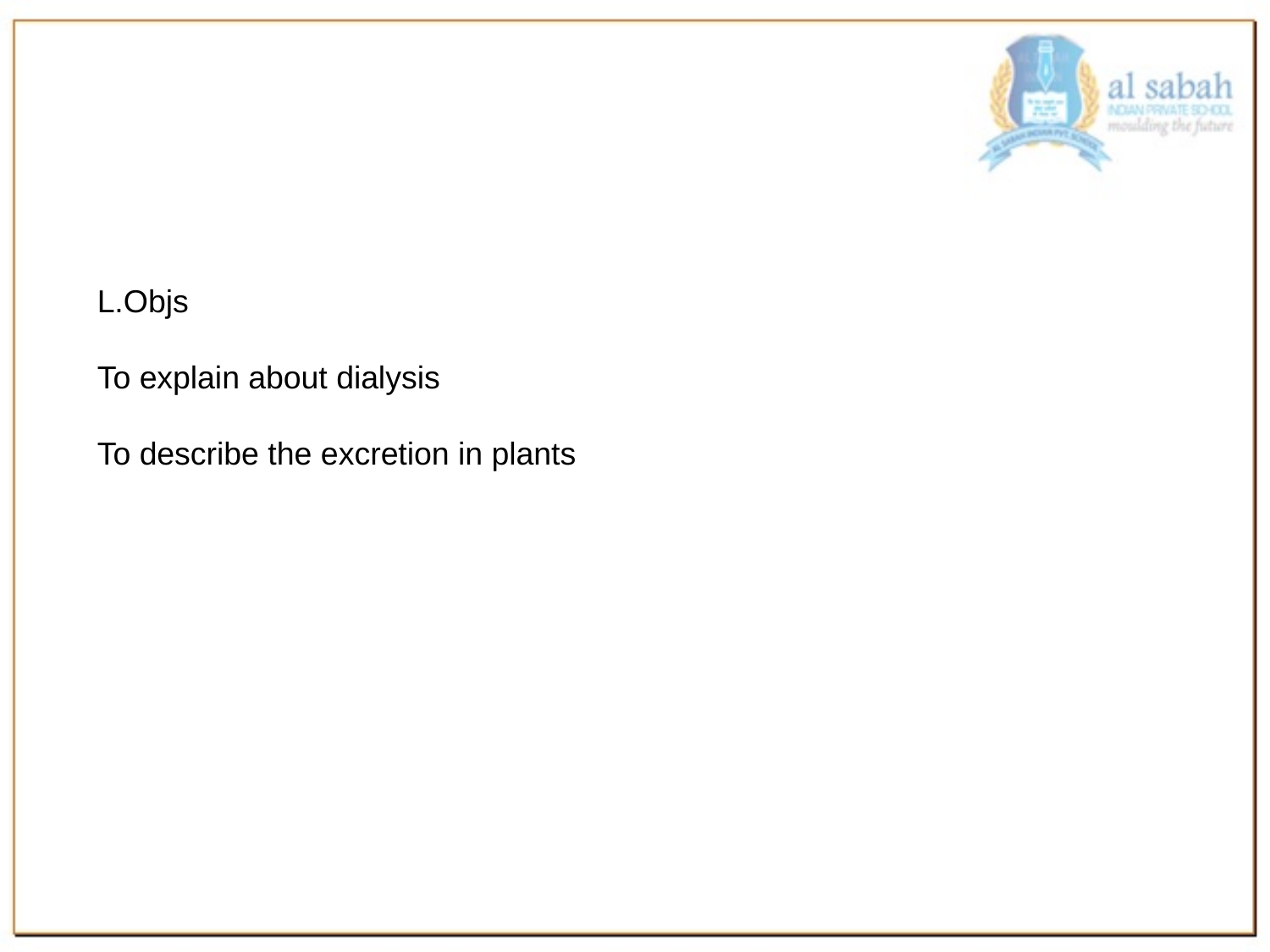

# l
L.Objs

To explain about dialysis

To describe the excretion in plants